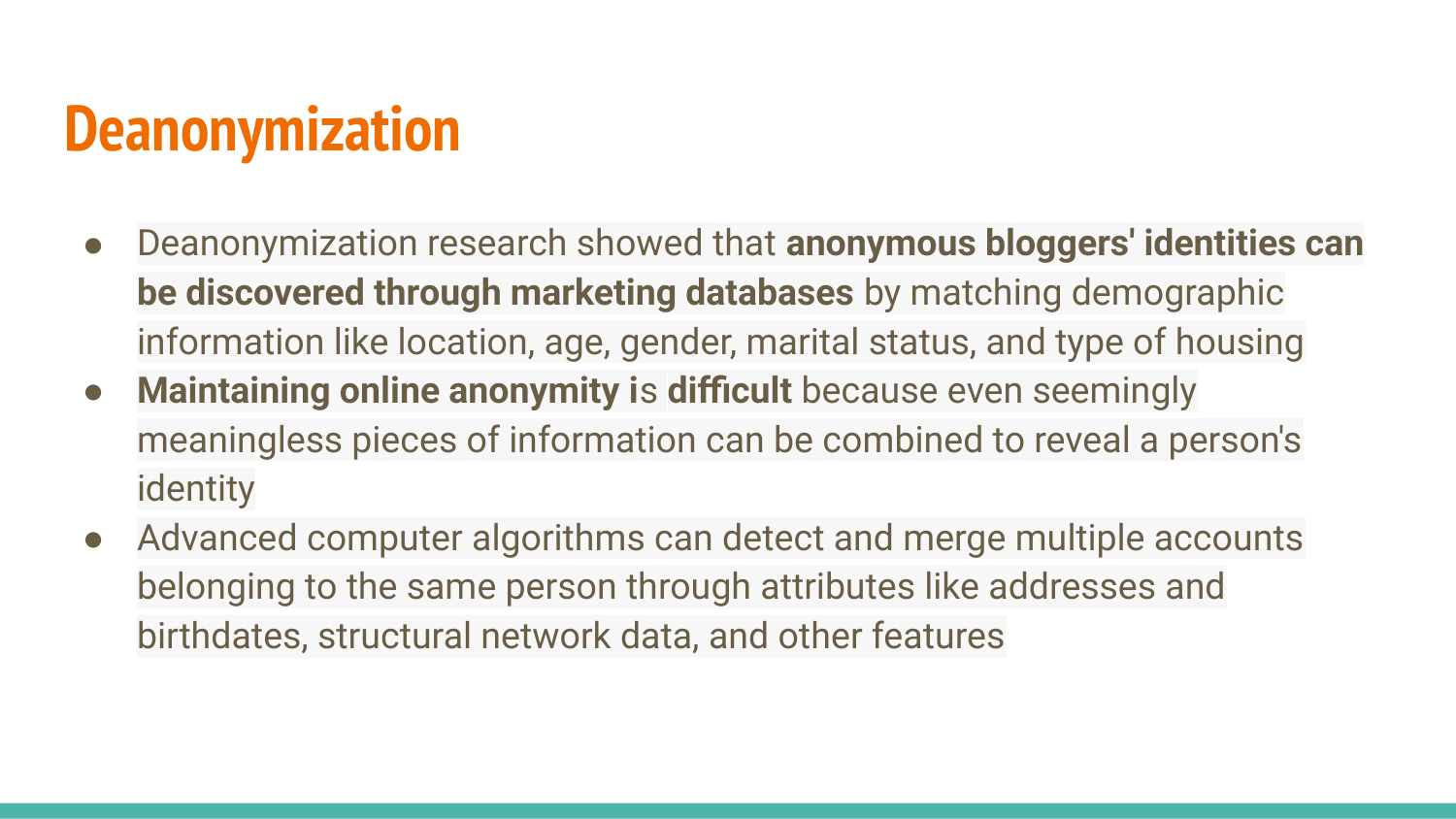

# Deanonymization
Deanonymization research showed that anonymous bloggers' identities can be discovered through marketing databases by matching demographic information like location, age, gender, marital status, and type of housing
Maintaining online anonymity is difficult because even seemingly meaningless pieces of information can be combined to reveal a person's identity
Advanced computer algorithms can detect and merge multiple accounts belonging to the same person through attributes like addresses and birthdates, structural network data, and other features